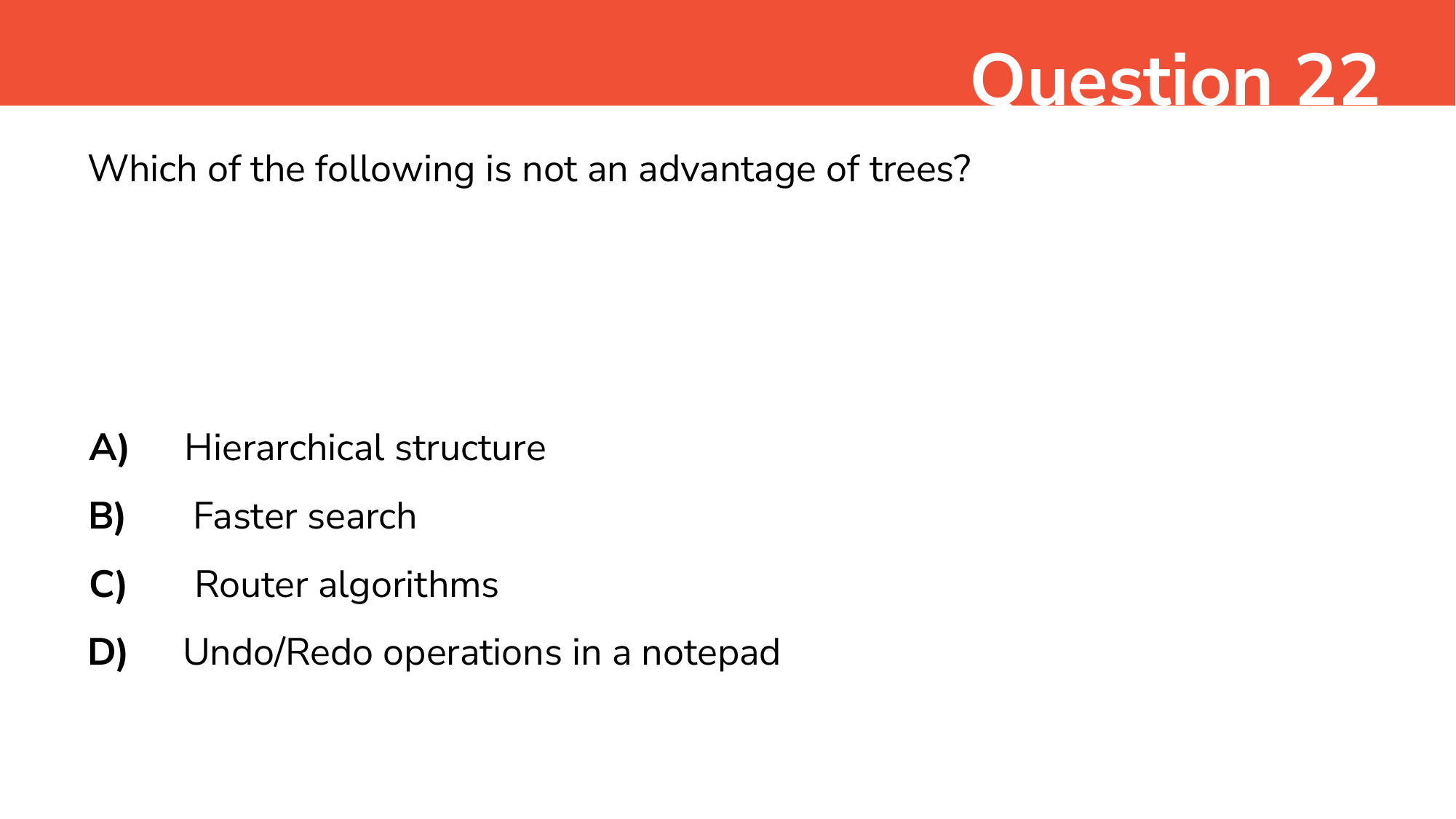

Question 22
Which of the following is not an advantage of trees?
A)
Hierarchical structure
B)
 Faster search
C)
 Router algorithms
D)
Undo/Redo operations in a notepad